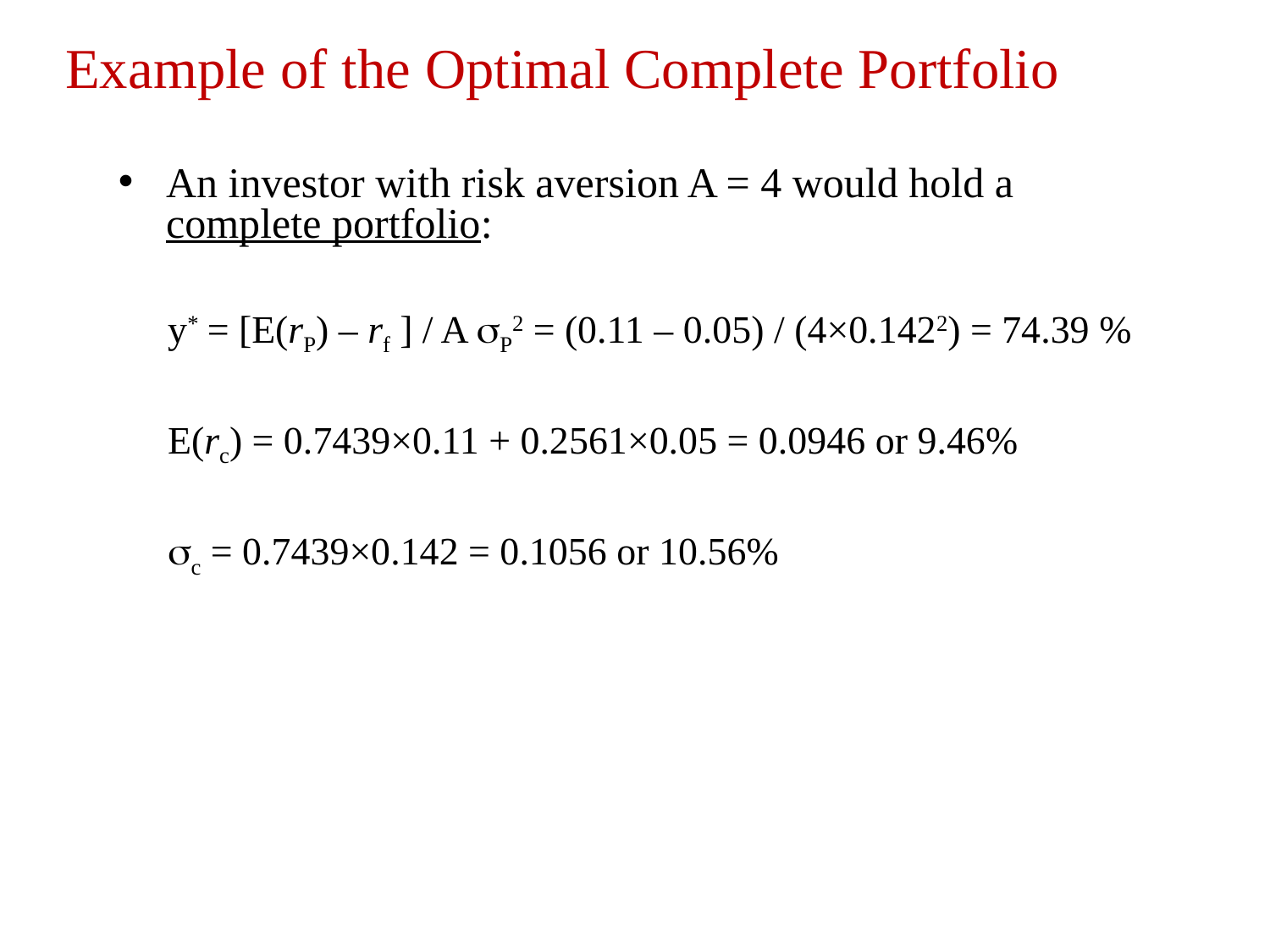

# Example of the Optimal Complete Portfolio
An investor with risk aversion A = 4 would hold a complete portfolio:
y*	= [E(rP) – rf ] / A σP2 = (0.11 – 0.05) / (4×0.1422) = 74.39 %
E(rc) = 0.7439×0.11 + 0.2561×0.05 = 0.0946 or 9.46%
σc = 0.7439×0.142 = 0.1056 or 10.56%